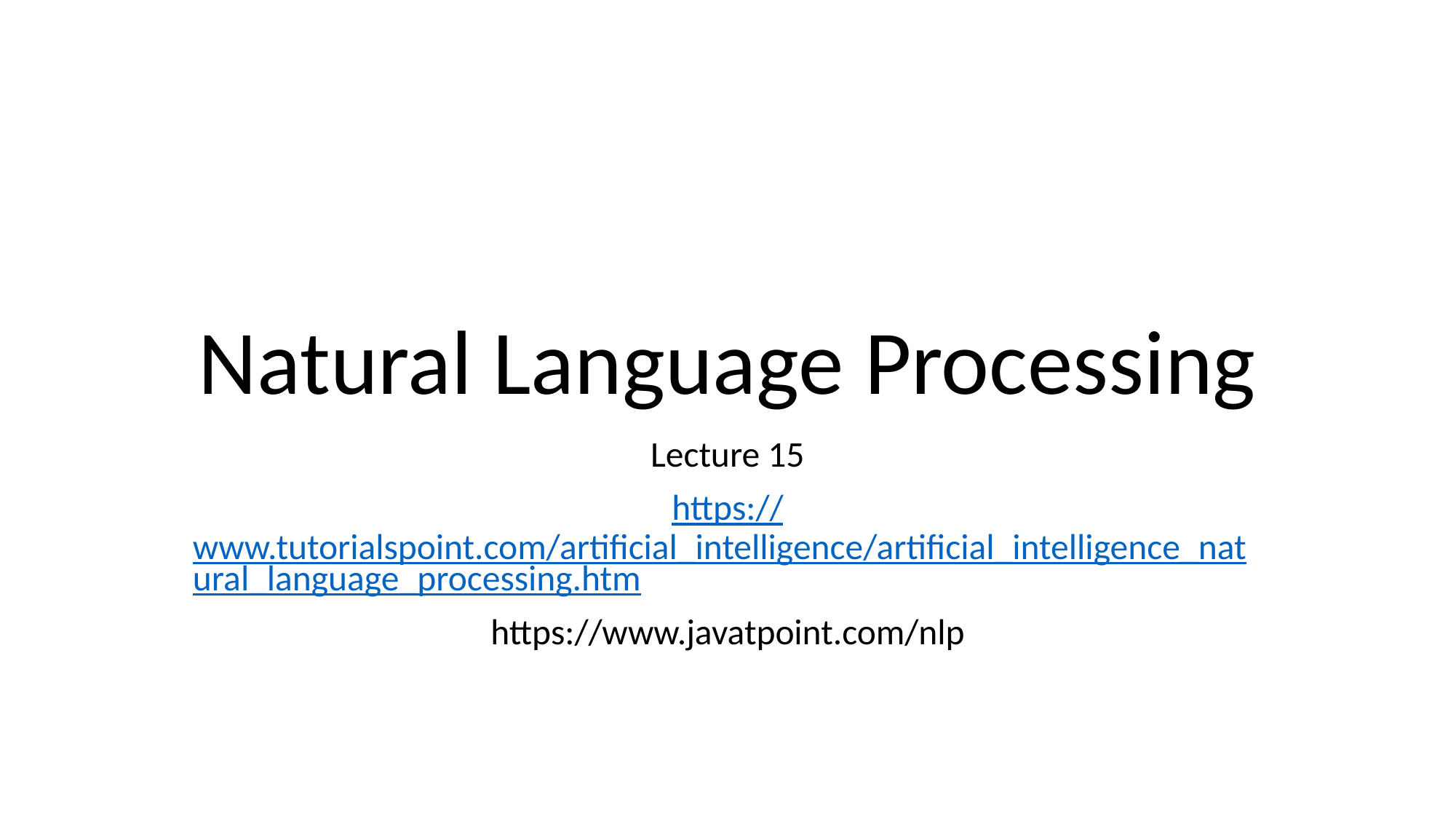

# Natural Language Processing
Lecture 15
https://www.tutorialspoint.com/artificial_intelligence/artificial_intelligence_natural_language_processing.htm
https://www.javatpoint.com/nlp